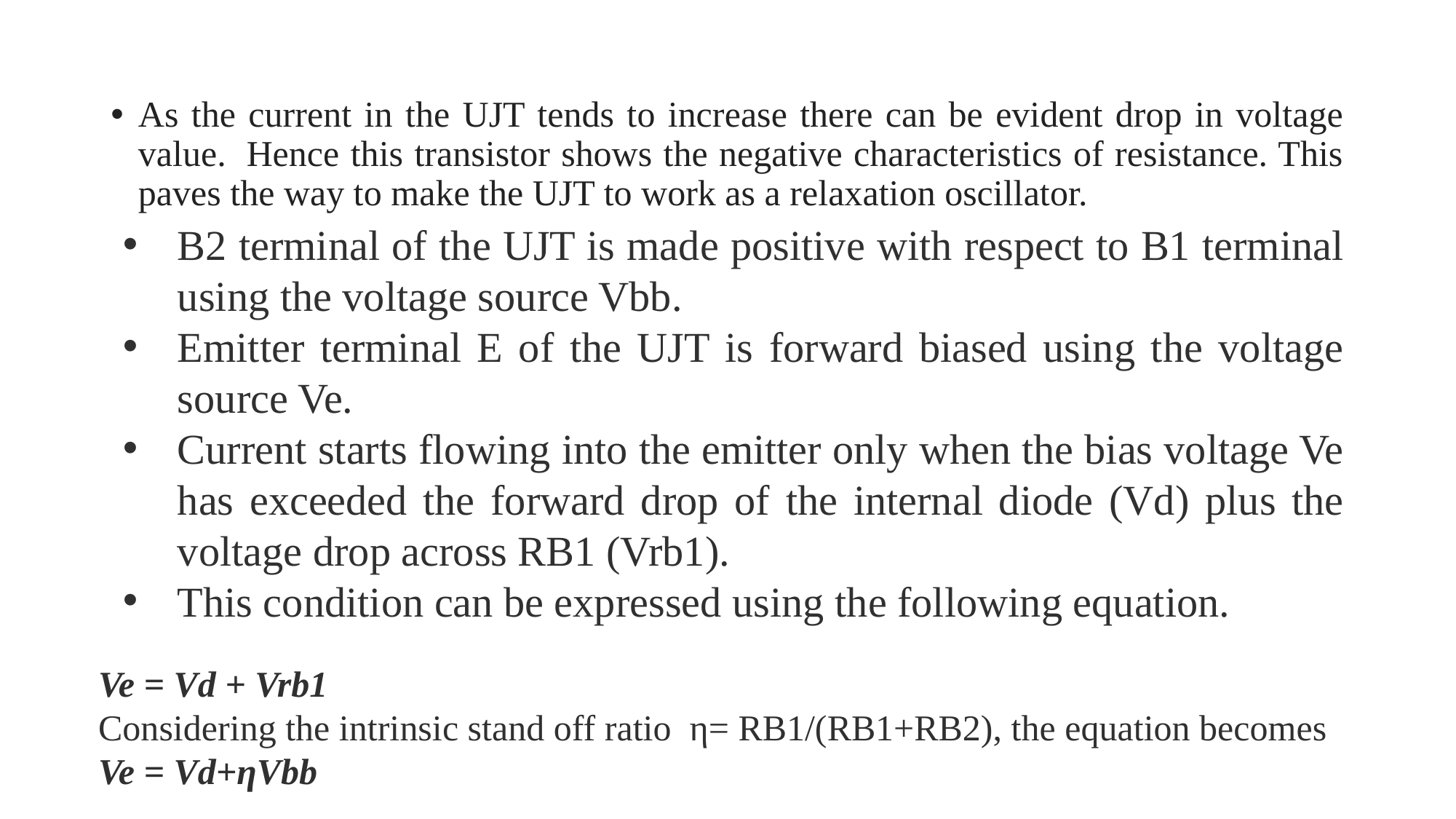

As the current in the UJT tends to increase there can be evident drop in voltage value.  Hence this transistor shows the negative characteristics of resistance. This paves the way to make the UJT to work as a relaxation oscillator.
B2 terminal of the UJT is made positive with respect to B1 terminal using the voltage source Vbb.
Emitter terminal E of the UJT is forward biased using the voltage source Ve.
Current starts flowing into the emitter only when the bias voltage Ve has exceeded the forward drop of the internal diode (Vd) plus the voltage drop across RB1 (Vrb1).
This condition can be expressed using the following equation.
Ve = Vd + Vrb1
Considering the intrinsic stand off ratio  η= RB1/(RB1+RB2), the equation becomes
Ve = Vd+ηVbb